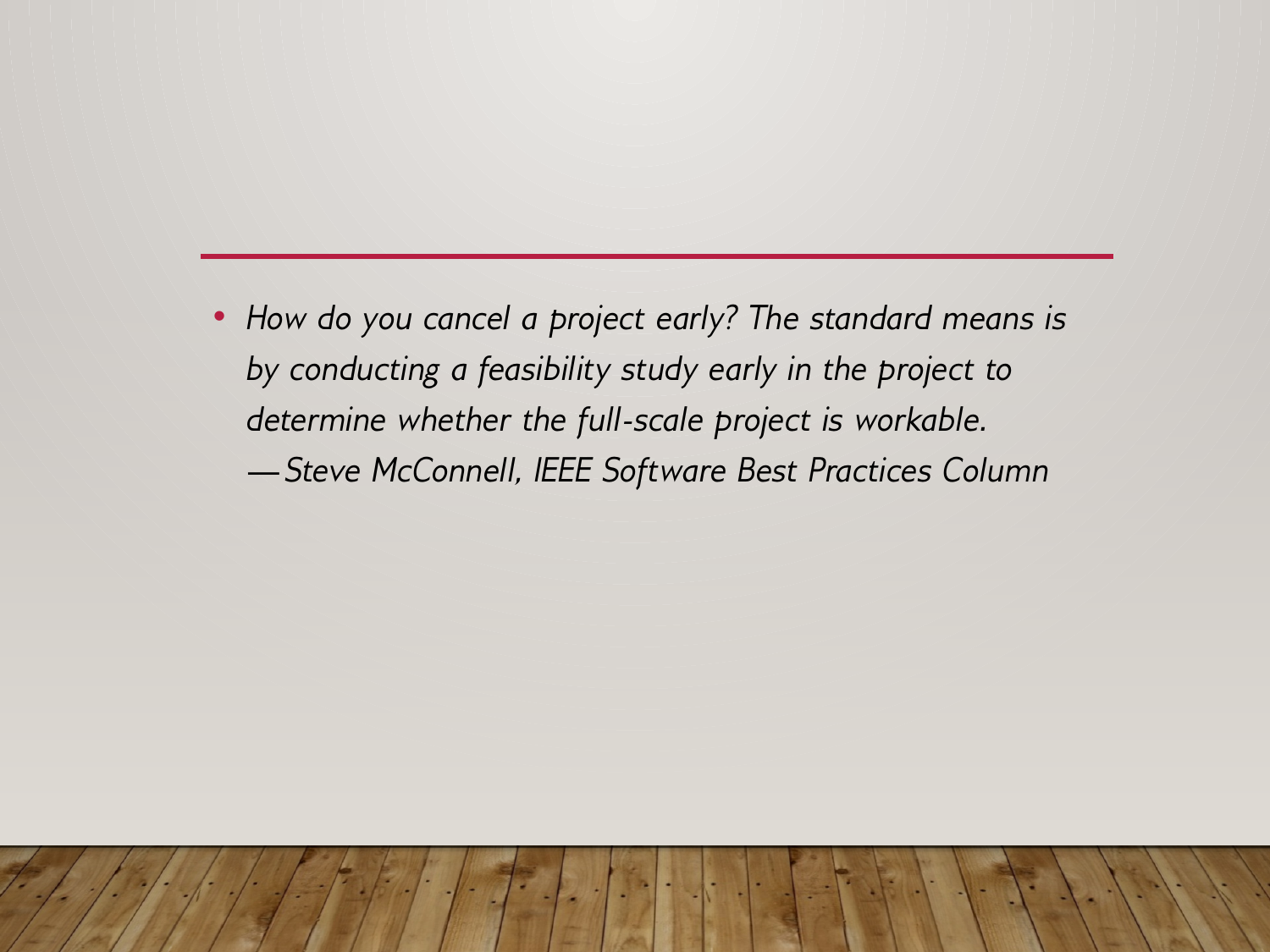

#
How do you cancel a project early? The standard means is by conducting a feasibility study early in the project to determine whether the full-scale project is workable.
— Steve McConnell, IEEE Software Best Practices Column